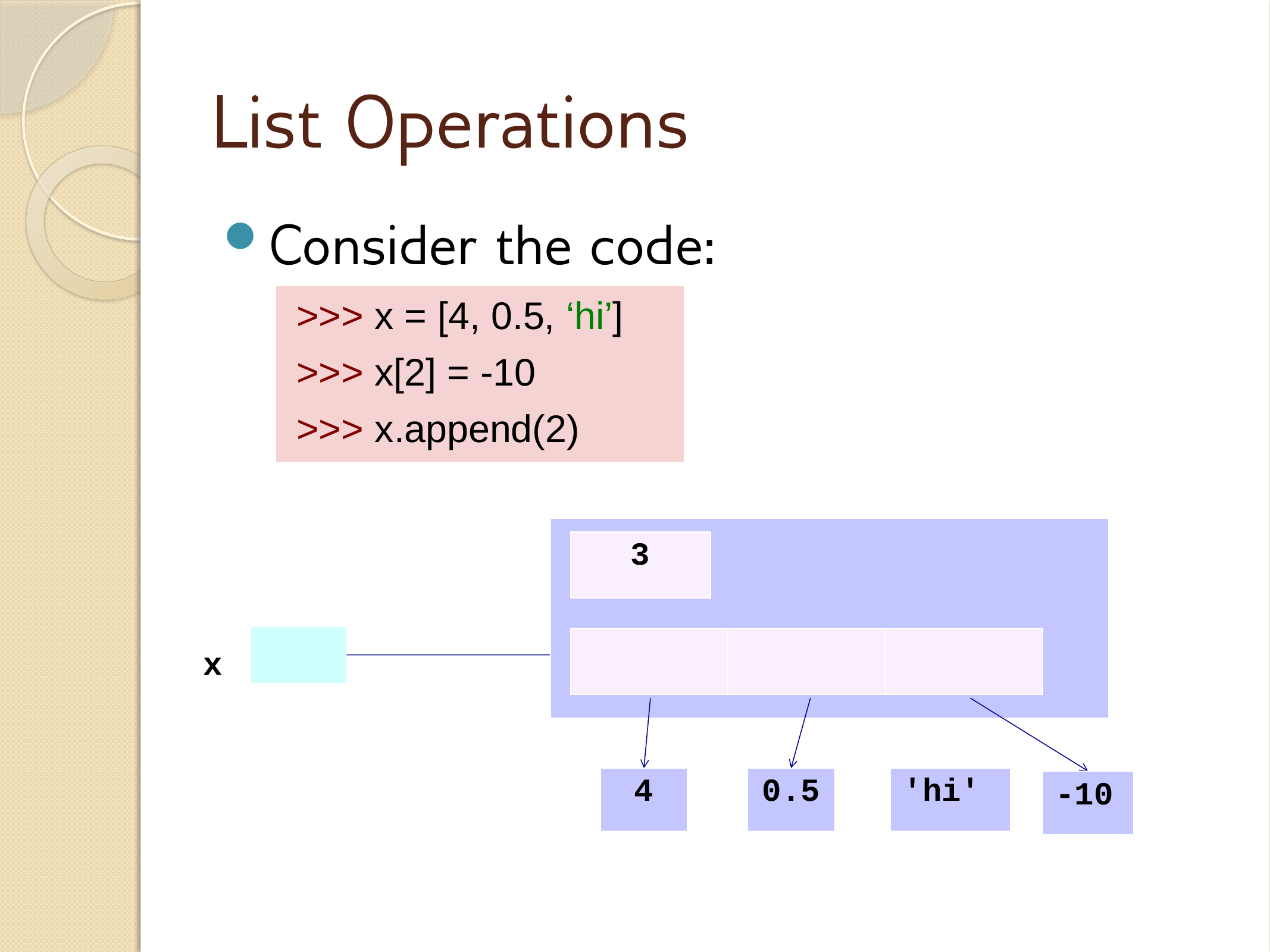

# List Operations
Consider the code:

>>> x = [4, 0.5, ‘hi’]
>>> x[2] = -10
>>> x.append(2)

|  |
| --- |
| 3 |
| --- |
|  |
| --- |
|  |  |  |
| --- | --- | --- |
x
| 4 |
| --- |
| 0.5 |
| --- |
| 'hi' |
| --- |
| -10 |
| --- |